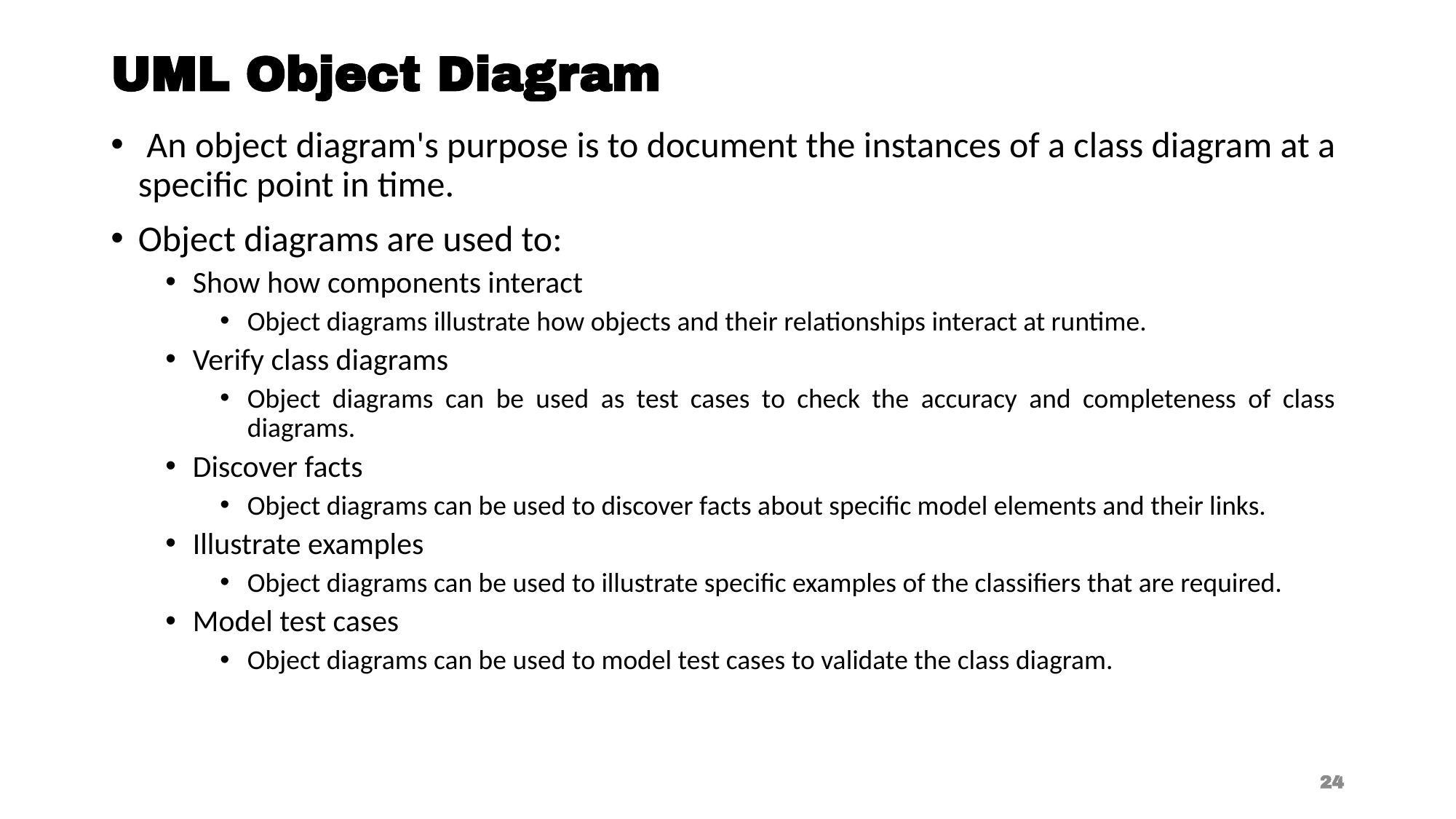

# UML Object Diagram
 An object diagram's purpose is to document the instances of a class diagram at a specific point in time.
Object diagrams are used to:
Show how components interact
Object diagrams illustrate how objects and their relationships interact at runtime.
Verify class diagrams
Object diagrams can be used as test cases to check the accuracy and completeness of class diagrams.
Discover facts
Object diagrams can be used to discover facts about specific model elements and their links.
Illustrate examples
Object diagrams can be used to illustrate specific examples of the classifiers that are required.
Model test cases
Object diagrams can be used to model test cases to validate the class diagram.
24